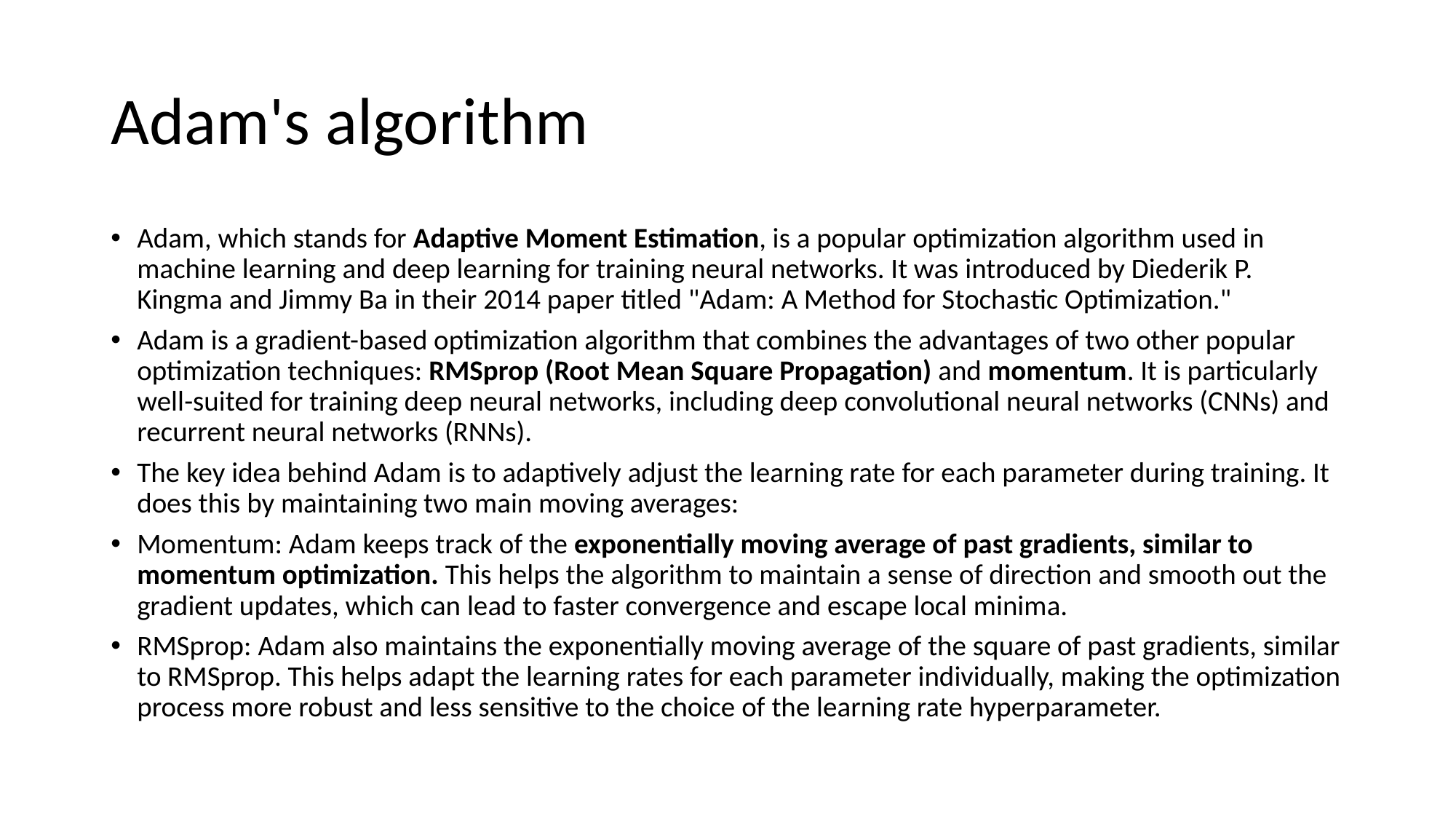

# Adam's algorithm
Adam, which stands for Adaptive Moment Estimation, is a popular optimization algorithm used in machine learning and deep learning for training neural networks. It was introduced by Diederik P. Kingma and Jimmy Ba in their 2014 paper titled "Adam: A Method for Stochastic Optimization."
Adam is a gradient-based optimization algorithm that combines the advantages of two other popular optimization techniques: RMSprop (Root Mean Square Propagation) and momentum. It is particularly well-suited for training deep neural networks, including deep convolutional neural networks (CNNs) and recurrent neural networks (RNNs).
The key idea behind Adam is to adaptively adjust the learning rate for each parameter during training. It does this by maintaining two main moving averages:
Momentum: Adam keeps track of the exponentially moving average of past gradients, similar to momentum optimization. This helps the algorithm to maintain a sense of direction and smooth out the gradient updates, which can lead to faster convergence and escape local minima.
RMSprop: Adam also maintains the exponentially moving average of the square of past gradients, similar to RMSprop. This helps adapt the learning rates for each parameter individually, making the optimization process more robust and less sensitive to the choice of the learning rate hyperparameter.